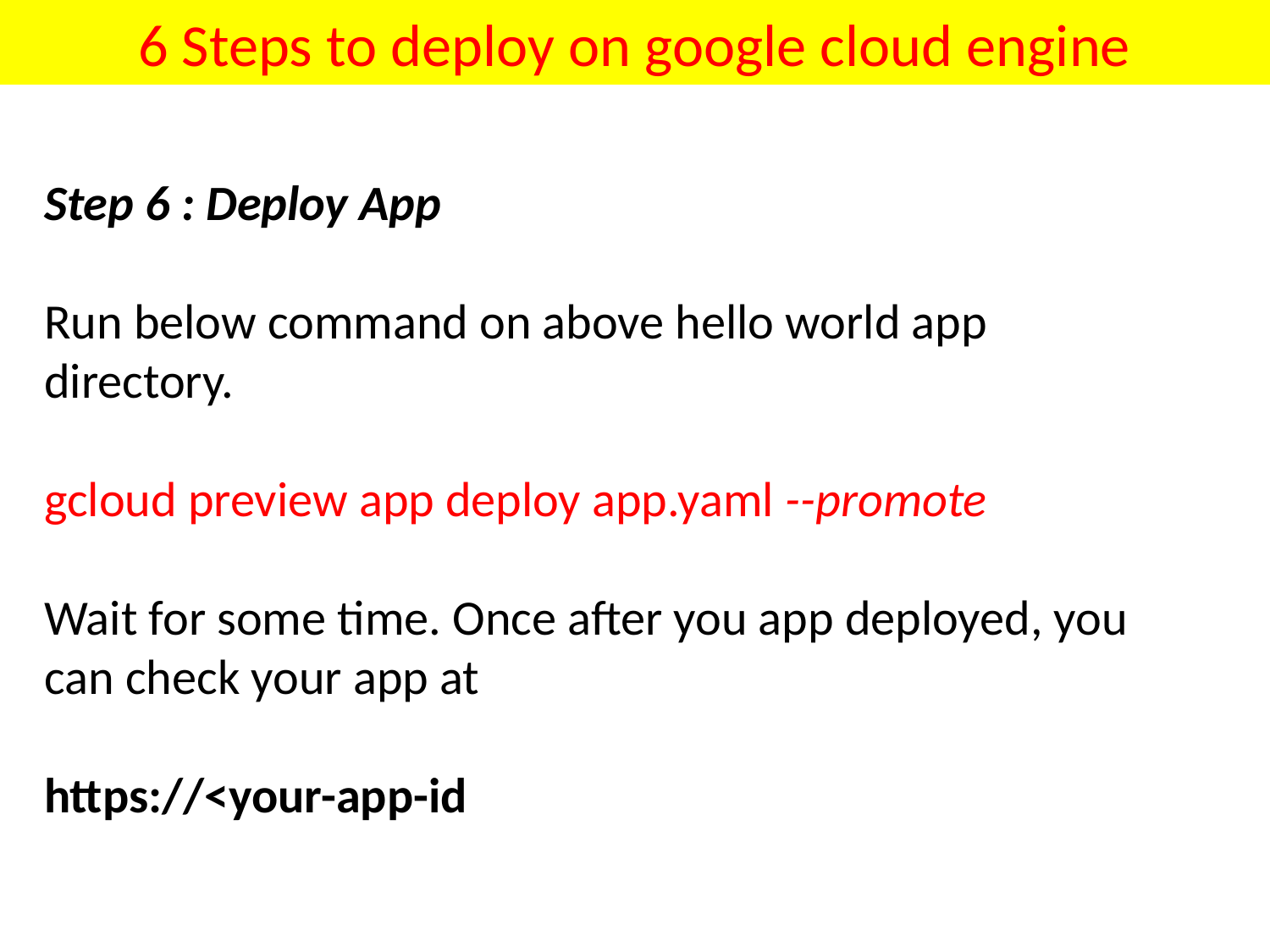

# 6 Steps to deploy on google cloud engine

Step 6 : Deploy App

Run below command on above hello world app directory.

gcloud preview app deploy app.yaml --promote

Wait for some time. Once after you app deployed, you can check your app at

https://<your-app-id